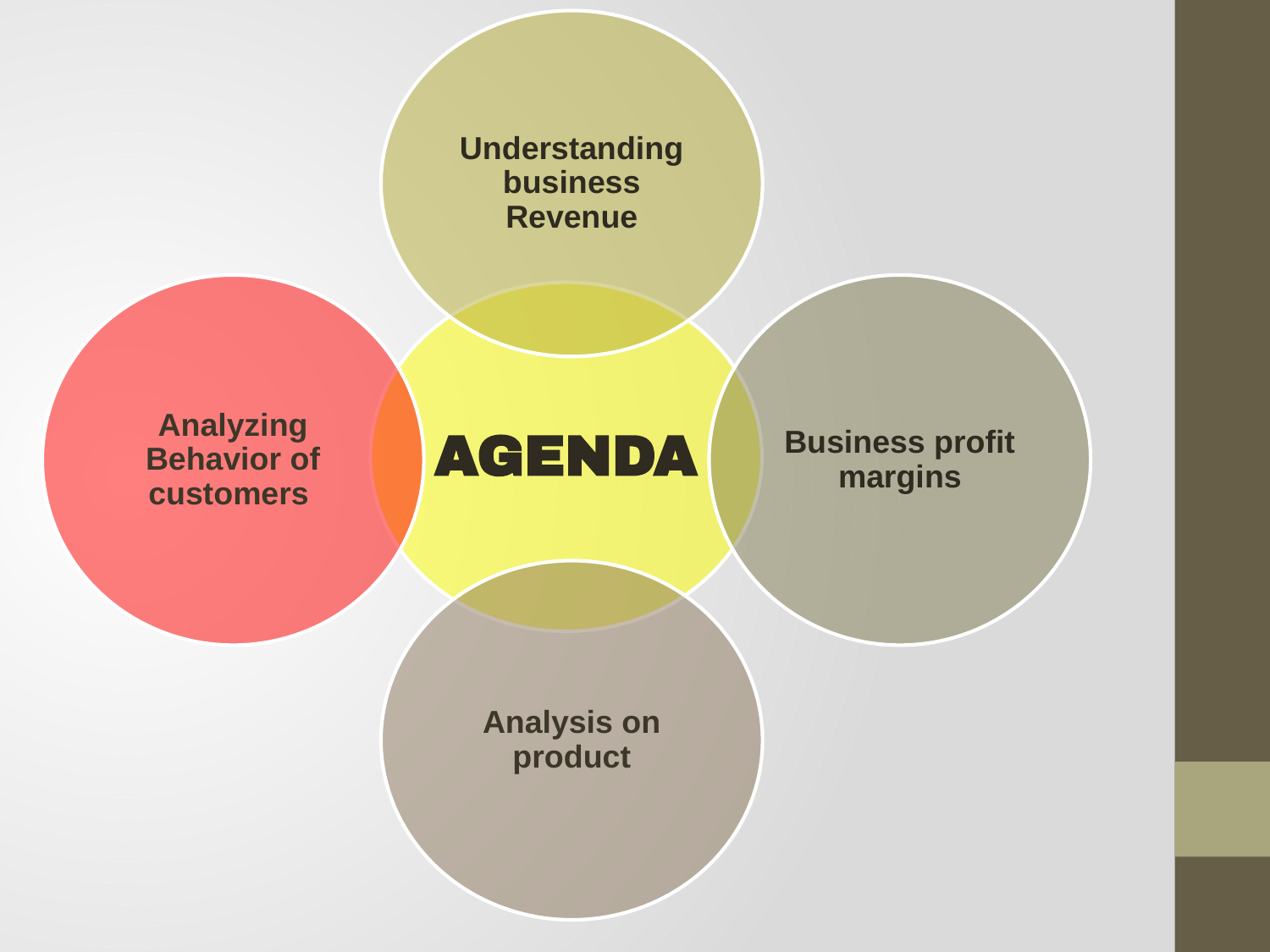

AGENDA
Understanding business Revenue
Business profit margins
Analysis on product
Analyzing Behavior of customers